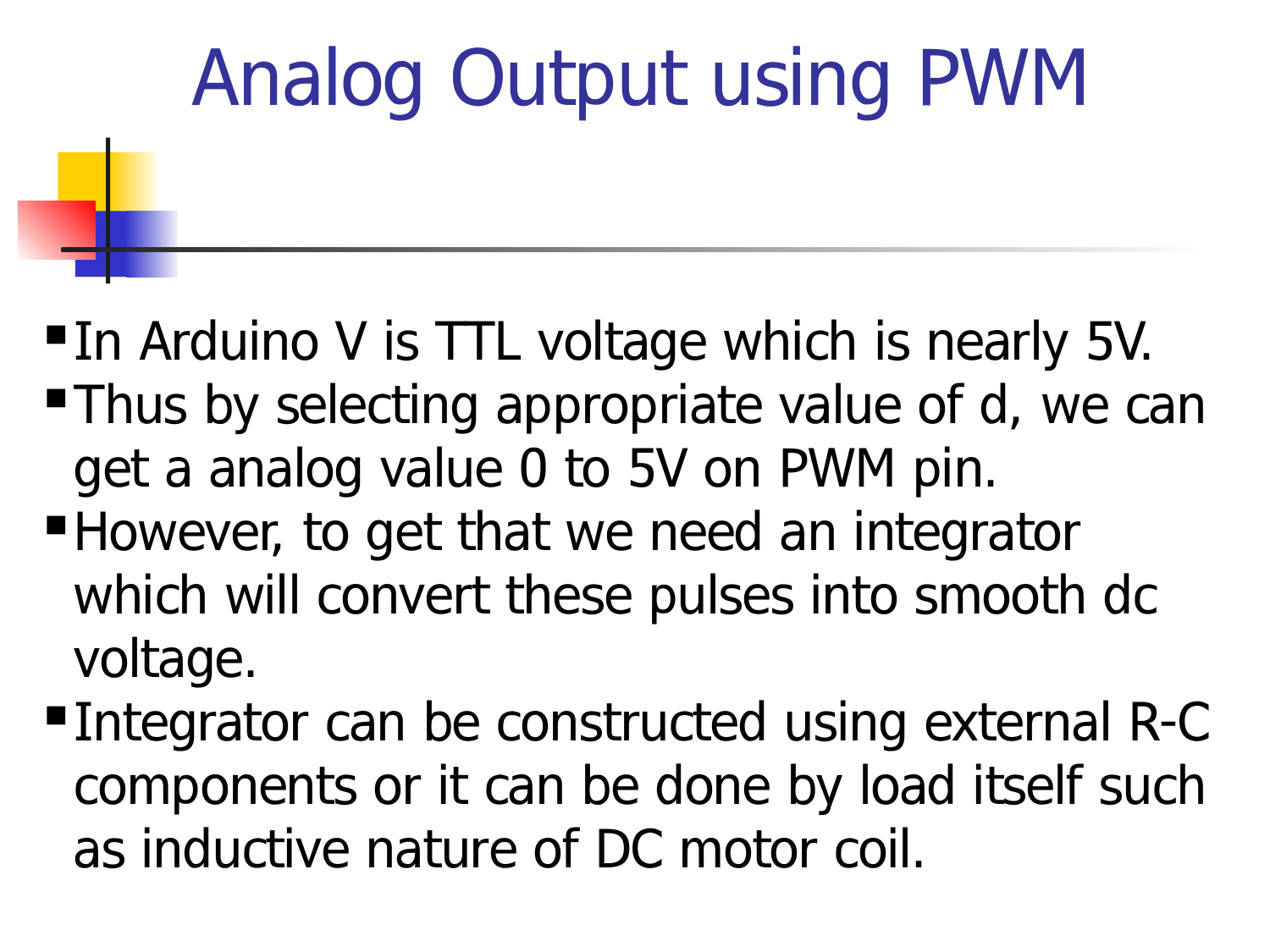

Analog Output using PWM
In Arduino V is TTL voltage which is nearly 5V.
Thus by selecting appropriate value of d, we can get a analog value 0 to 5V on PWM pin.
However, to get that we need an integrator which will convert these pulses into smooth dc voltage.
Integrator can be constructed using external R-C components or it can be done by load itself such as inductive nature of DC motor coil.